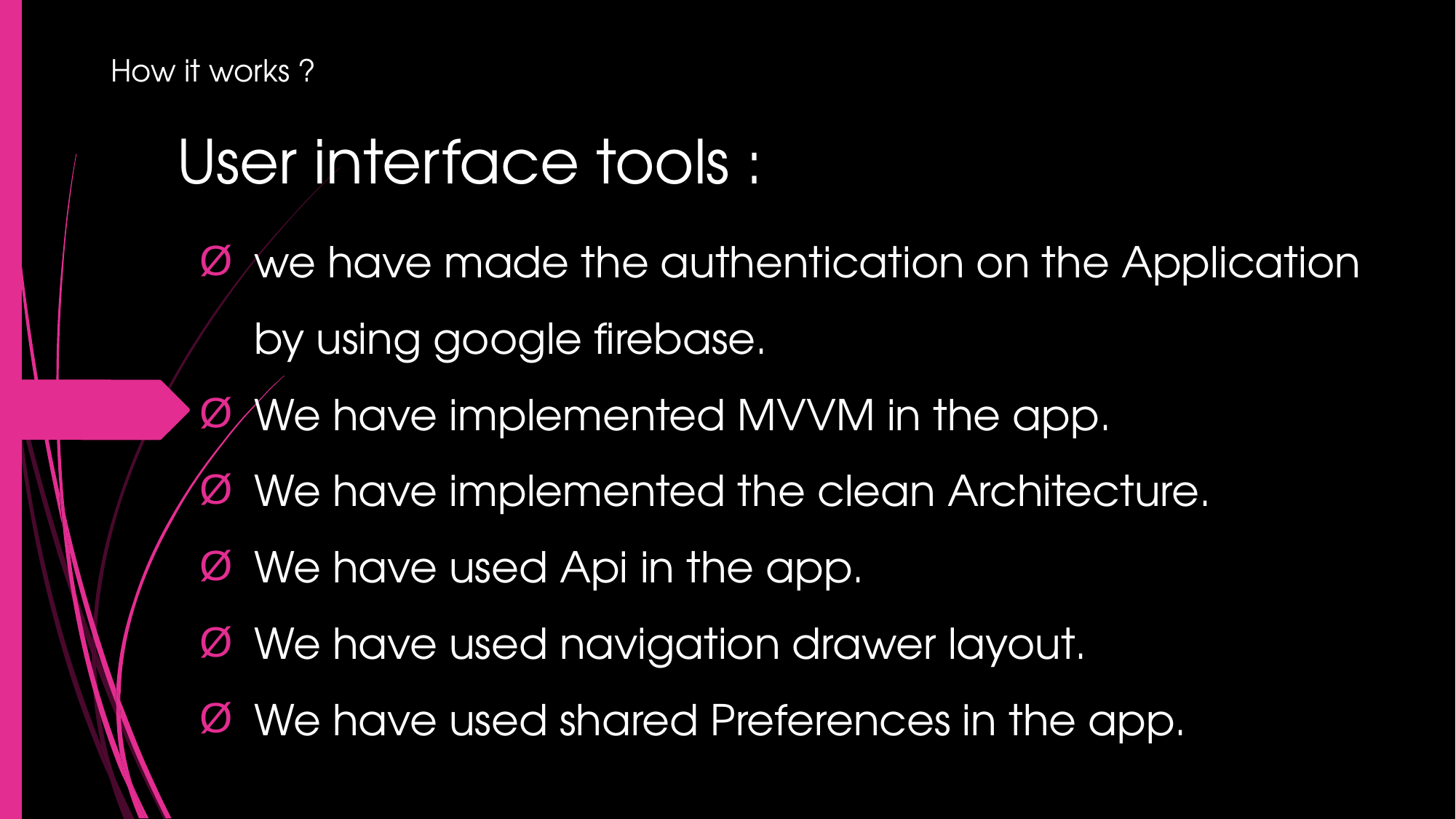

How it works ?​
User interface tools :

we have made the authentication on the Application by using google firebase.
We have implemented MVVM in the app.
We have implemented the clean Architecture.
We have used Api in the app.
We have used navigation drawer layout.
We have used shared Preferences in the app.